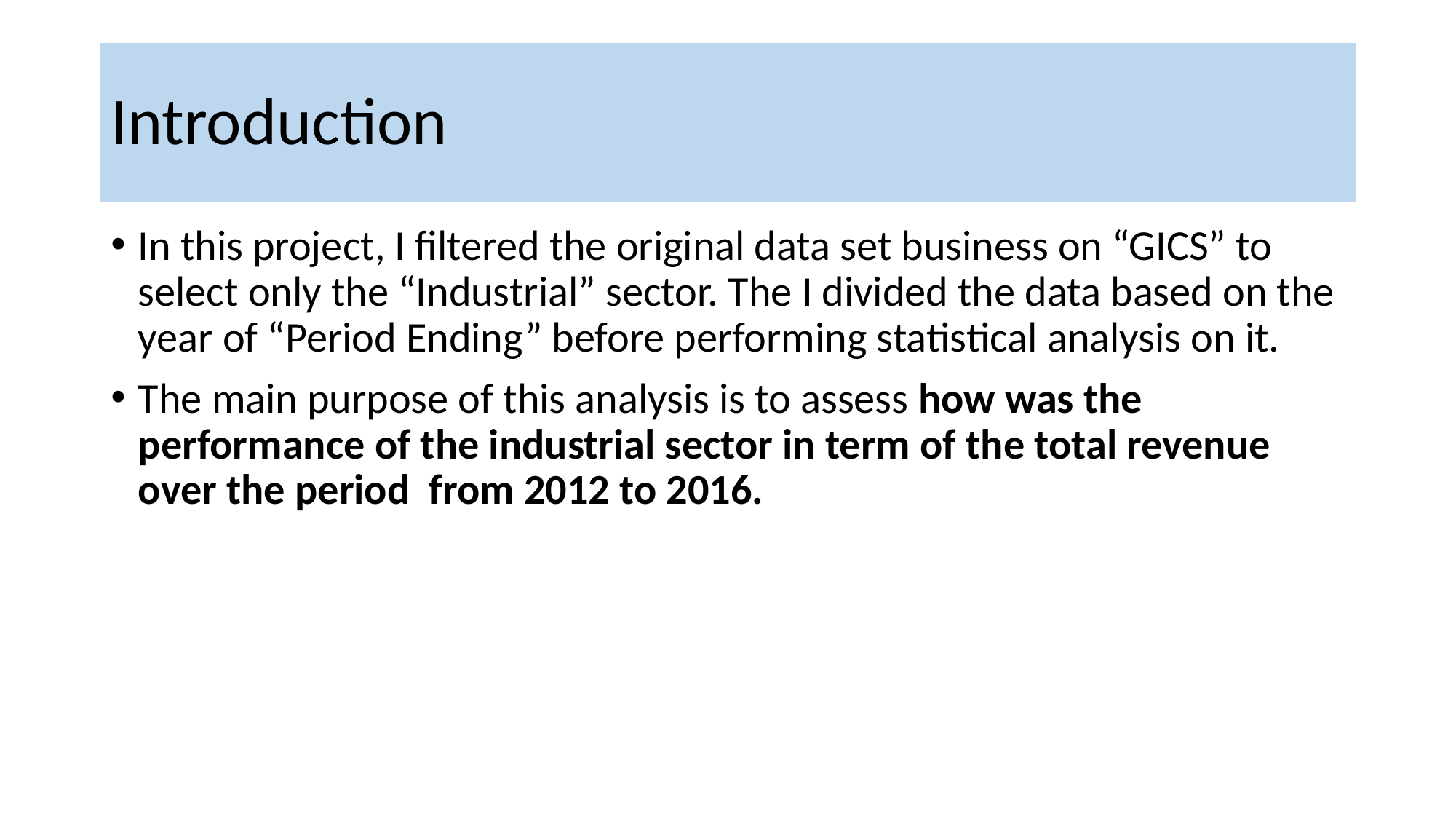

# Introduction
In this project, I filtered the original data set business on “GICS” to select only the “Industrial” sector. The I divided the data based on the year of “Period Ending” before performing statistical analysis on it.
The main purpose of this analysis is to assess how was the performance of the industrial sector in term of the total revenue over the period  from 2012 to 2016.